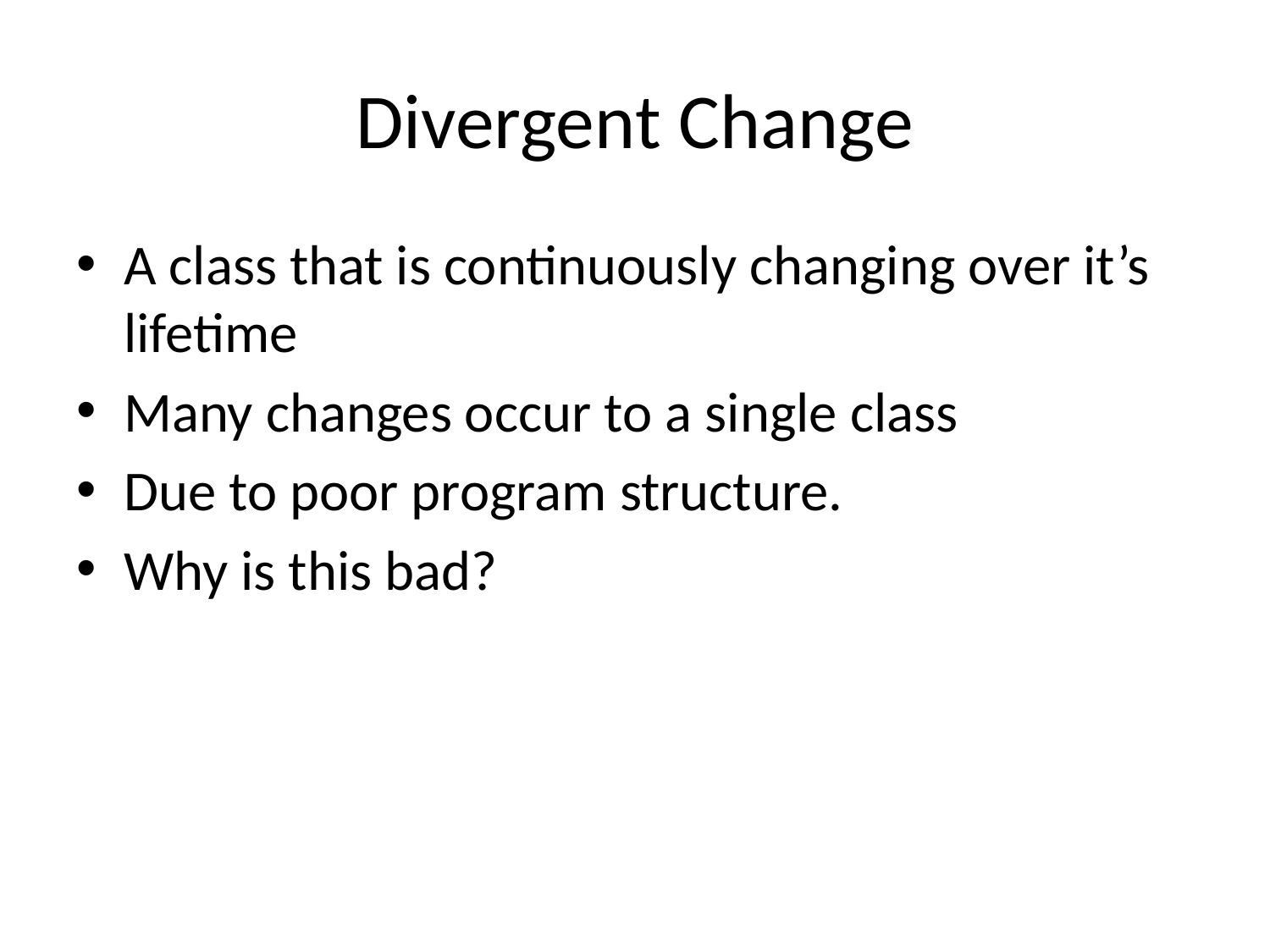

# Divergent Change
A class that is continuously changing over it’s lifetime
Many changes occur to a single class
Due to poor program structure.
Why is this bad?